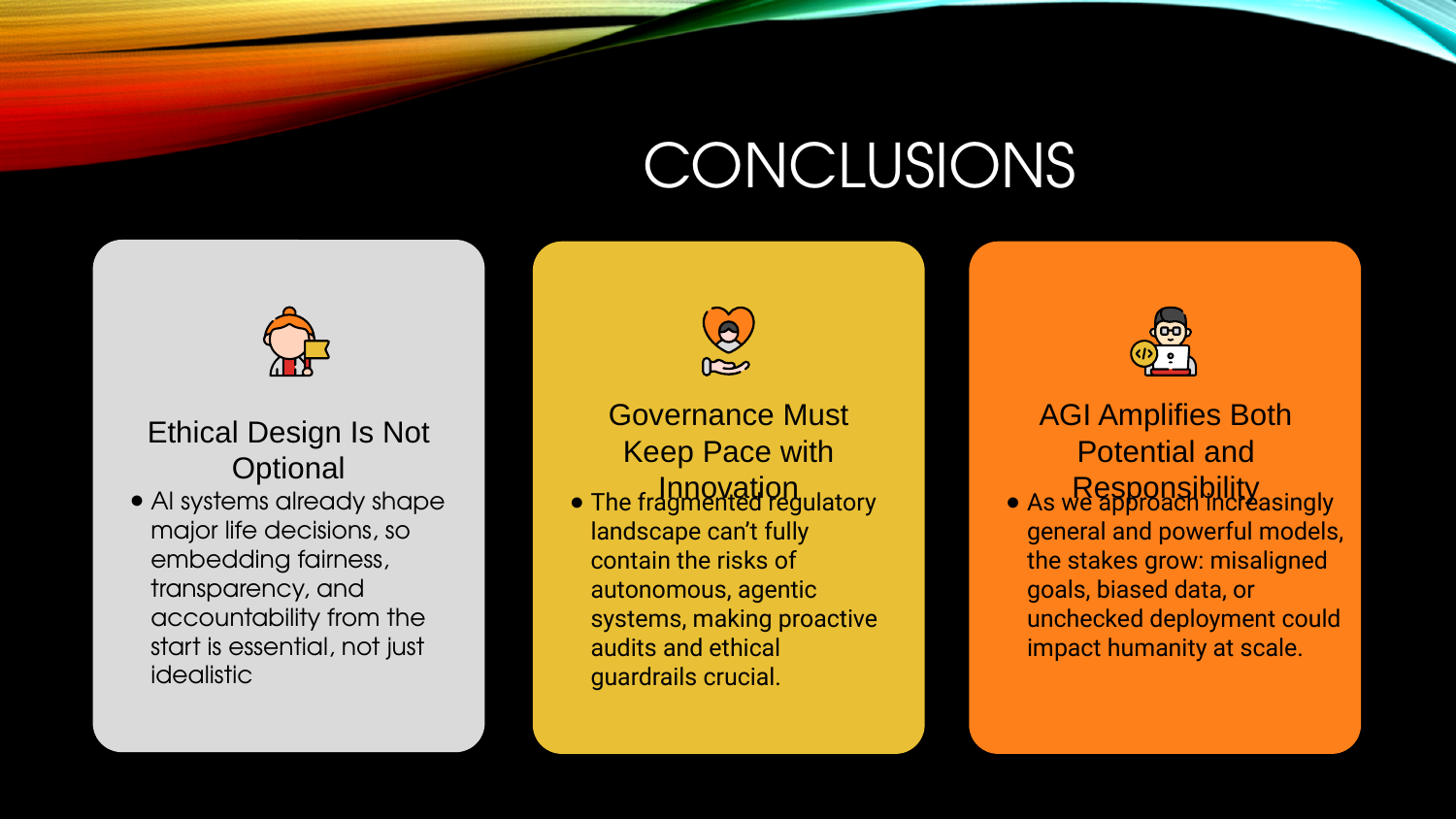

# Conclusions

Ethical Design Is Not Optional
AI systems already shape major life decisions, so embedding fairness, transparency, and accountability from the start is essential, not just idealistic

Governance Must Keep Pace with Innovation
The fragmented regulatory landscape can’t fully contain the risks of autonomous, agentic systems, making proactive audits and ethical guardrails crucial.

AGI Amplifies Both Potential and Responsibility
As we approach increasingly general and powerful models, the stakes grow: misaligned goals, biased data, or unchecked deployment could impact humanity at scale.